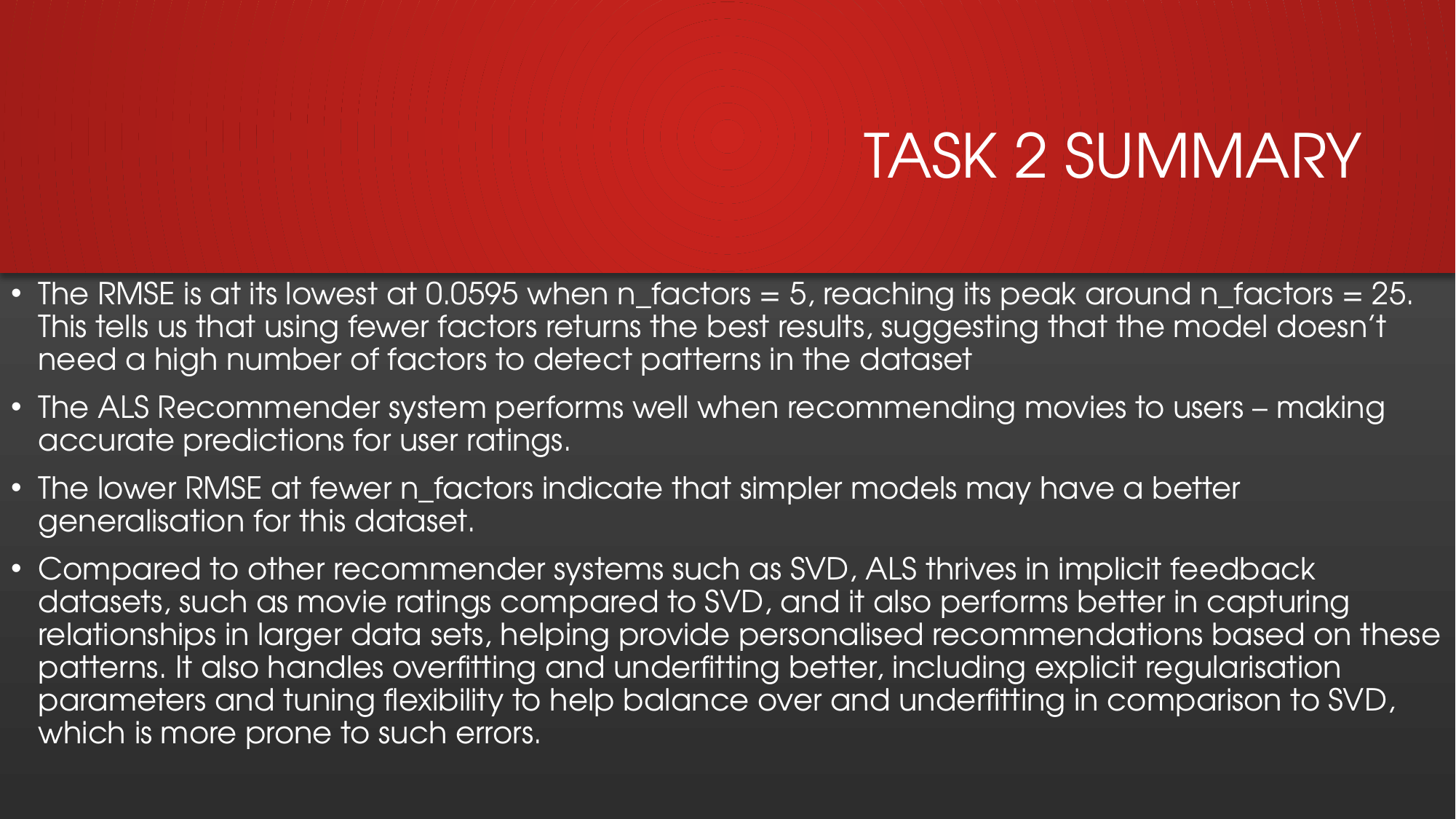

# Task 2 Summary

The RMSE is at its lowest at 0.0595 when n_factors = 5, reaching its peak around n_factors = 25. This tells us that using fewer factors returns the best results, suggesting that the model doesn’t need a high number of factors to detect patterns in the dataset
The ALS Recommender system performs well when recommending movies to users – making accurate predictions for user ratings.
The lower RMSE at fewer n_factors indicate that simpler models may have a better generalisation for this dataset.
Compared to other recommender systems such as SVD, ALS thrives in implicit feedback datasets, such as movie ratings compared to SVD, and it also performs better in capturing relationships in larger data sets, helping provide personalised recommendations based on these patterns. It also handles overfitting and underfitting better, including explicit regularisation parameters and tuning flexibility to help balance over and underfitting in comparison to SVD, which is more prone to such errors.